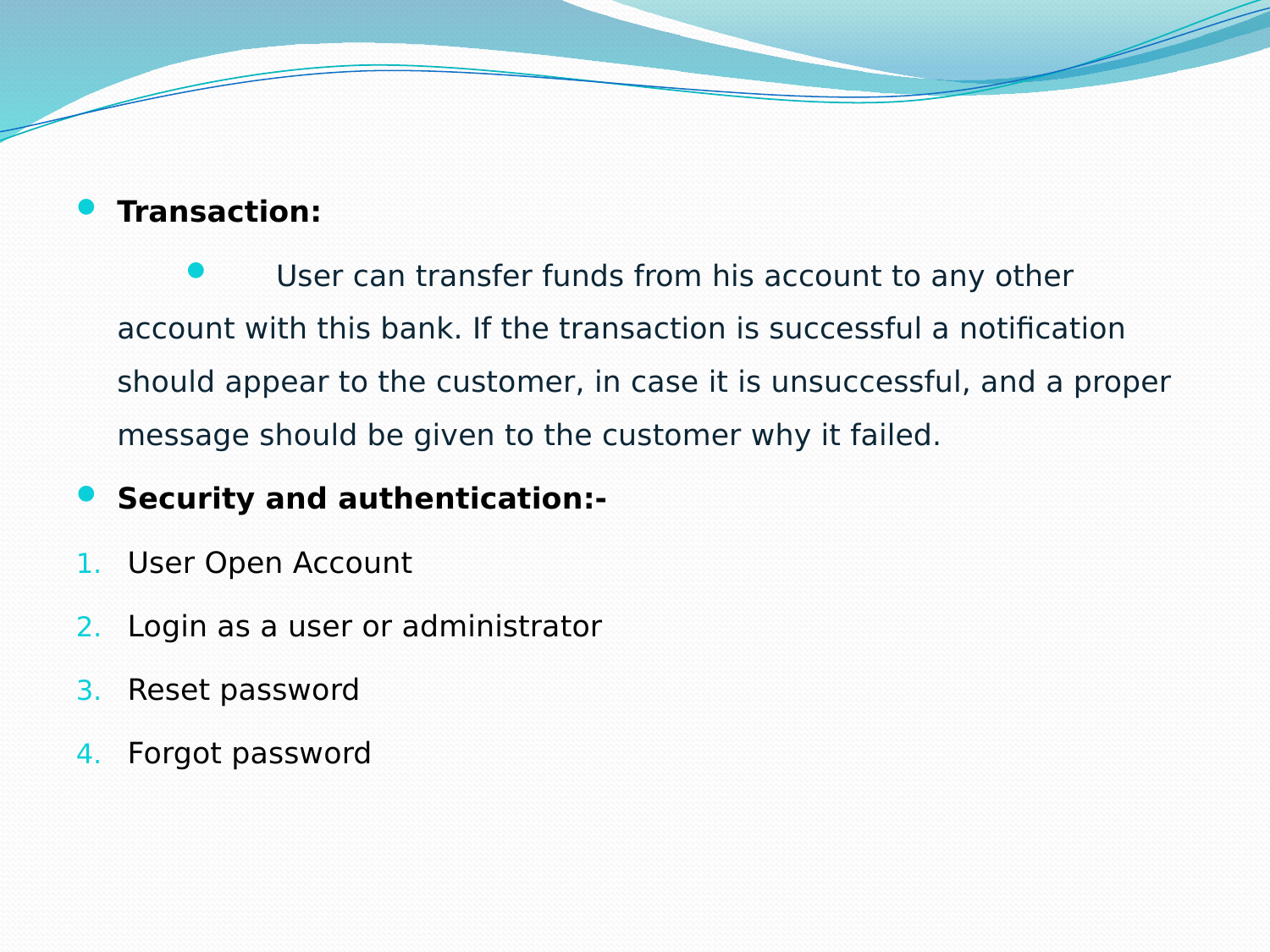

#
Transaction:
        User can transfer funds from his account to any other account with this bank. If the transaction is successful a notification should appear to the customer, in case it is unsuccessful, and a proper message should be given to the customer why it failed.
Security and authentication:-
User Open Account
Login as a user or administrator
Reset password
Forgot password